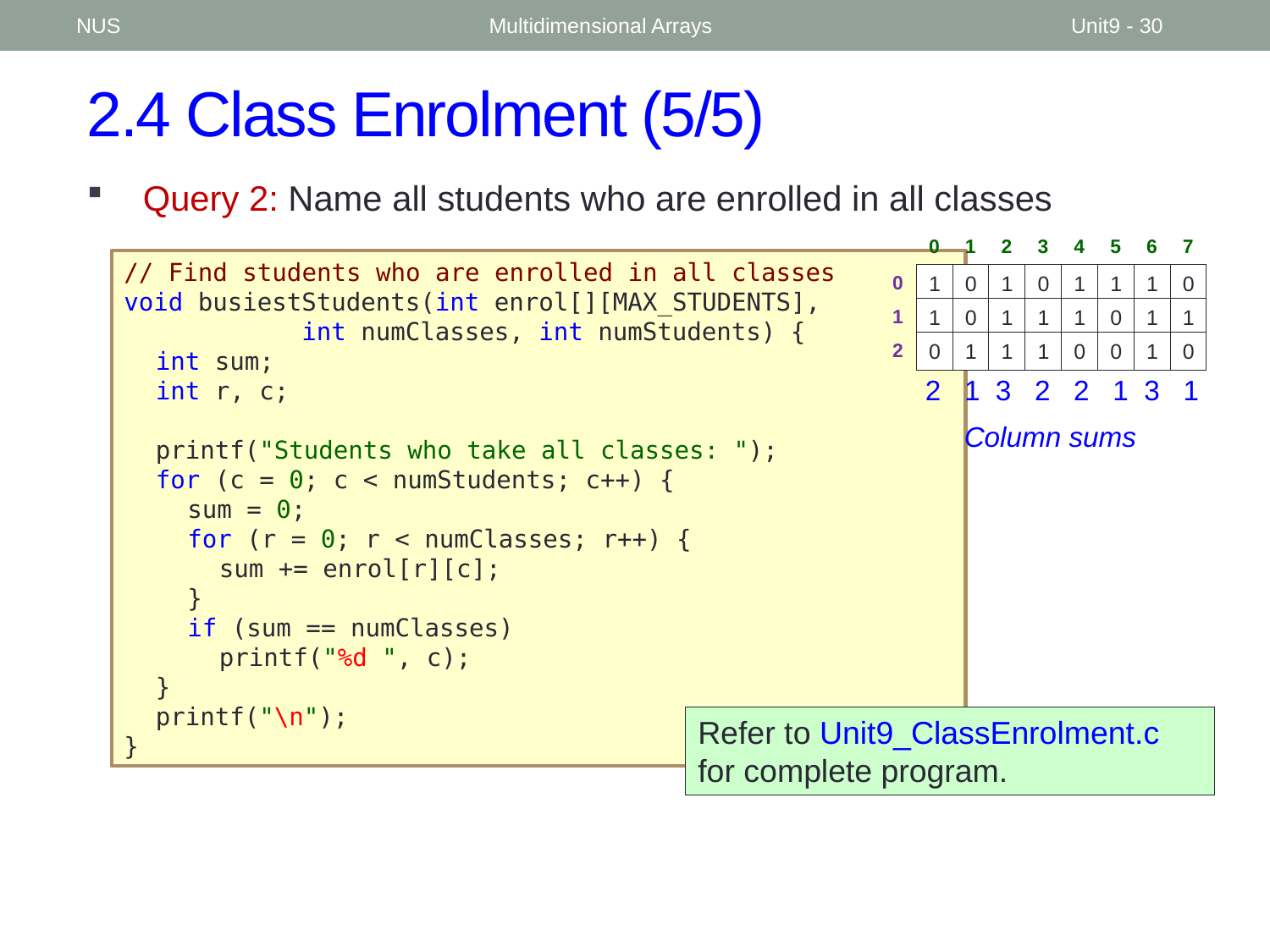

NUS
Multidimensional Arrays
Unit9 - 30
# 2.4 Class Enrolment (5/5)
Query 2: Name all students who are enrolled in all classes
0
1
2
3
4
5
6
7
0
1
2
1
0
1
0
1
1
1
0
1
0
1
1
1
0
1
1
0
1
1
1
0
0
1
0
// Find students who are enrolled in all classes
void busiestStudents(int enrol[][MAX_STUDENTS],
            int numClasses, int numStudents) {
	int sum;
	int r, c;

	printf("Students who take all classes: ");
	for (c = 0; c < numStudents; c++) {
		sum = 0;
		for (r = 0; r < numClasses; r++) {
			sum += enrol[r][c];
		}
		if (sum == numClasses)
			printf("%d ", c);
	}
	printf("\n");
}
2   1  3   2   2   1  3   1
Column sums
Refer to Unit9_ClassEnrolment.c for complete program.